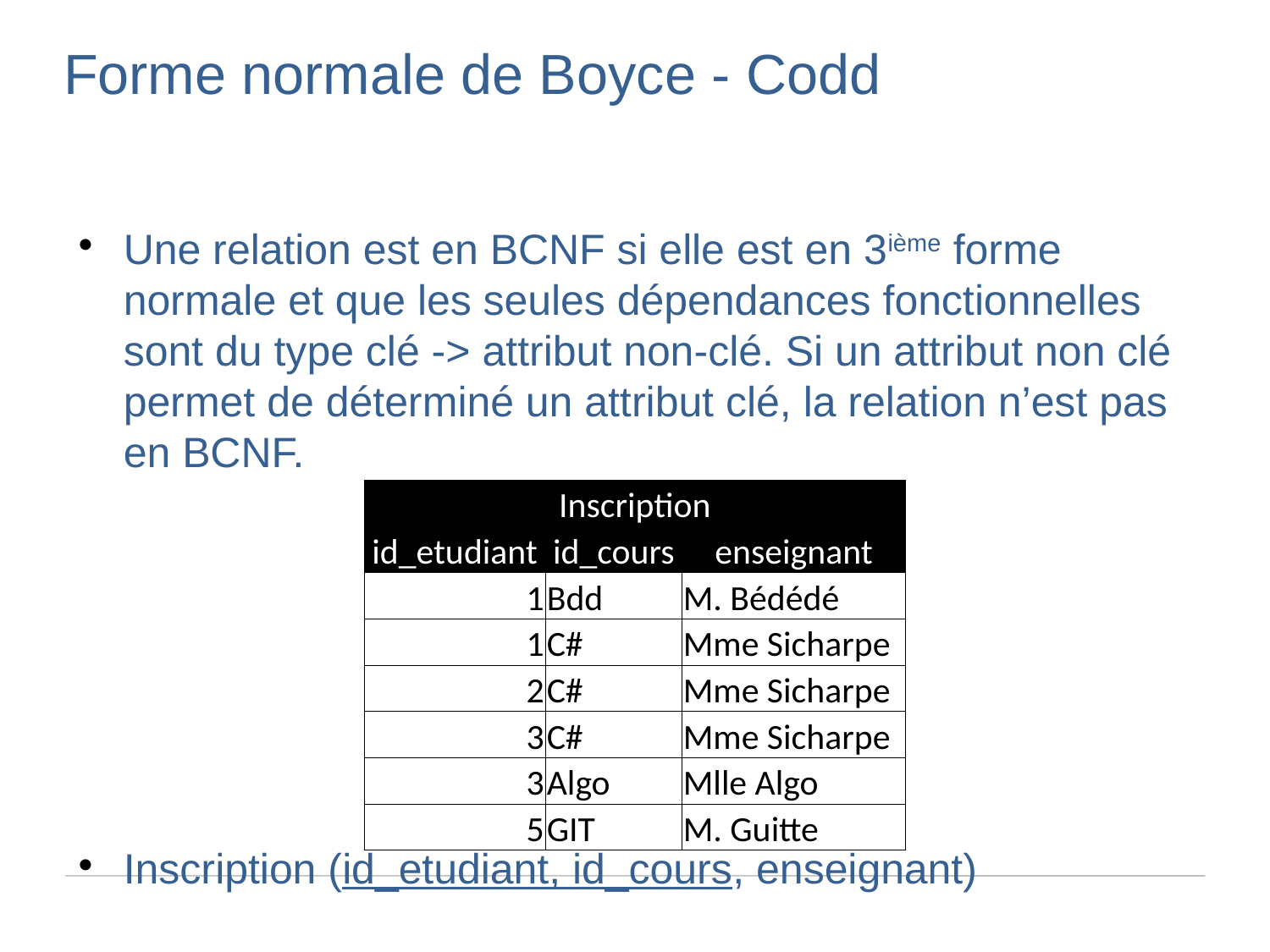

Forme normale de Boyce - Codd
Une relation est en BCNF si elle est en 3ième forme normale et que les seules dépendances fonctionnelles sont du type clé -> attribut non-clé. Si un attribut non clé permet de déterminé un attribut clé, la relation n’est pas en BCNF.

Inscription (id_etudiant, id_cours, enseignant)

| Inscription |  |  |
| --- | --- | --- |
| id\_etudiant | id\_cours | enseignant |
| 1 | Bdd | M. Bédédé |
| 1 | C# | Mme Sicharpe |
| 2 | C# | Mme Sicharpe |
| 3 | C# | Mme Sicharpe |
| 3 | Algo | Mlle Algo |
| 5 | GIT | M. Guitte |